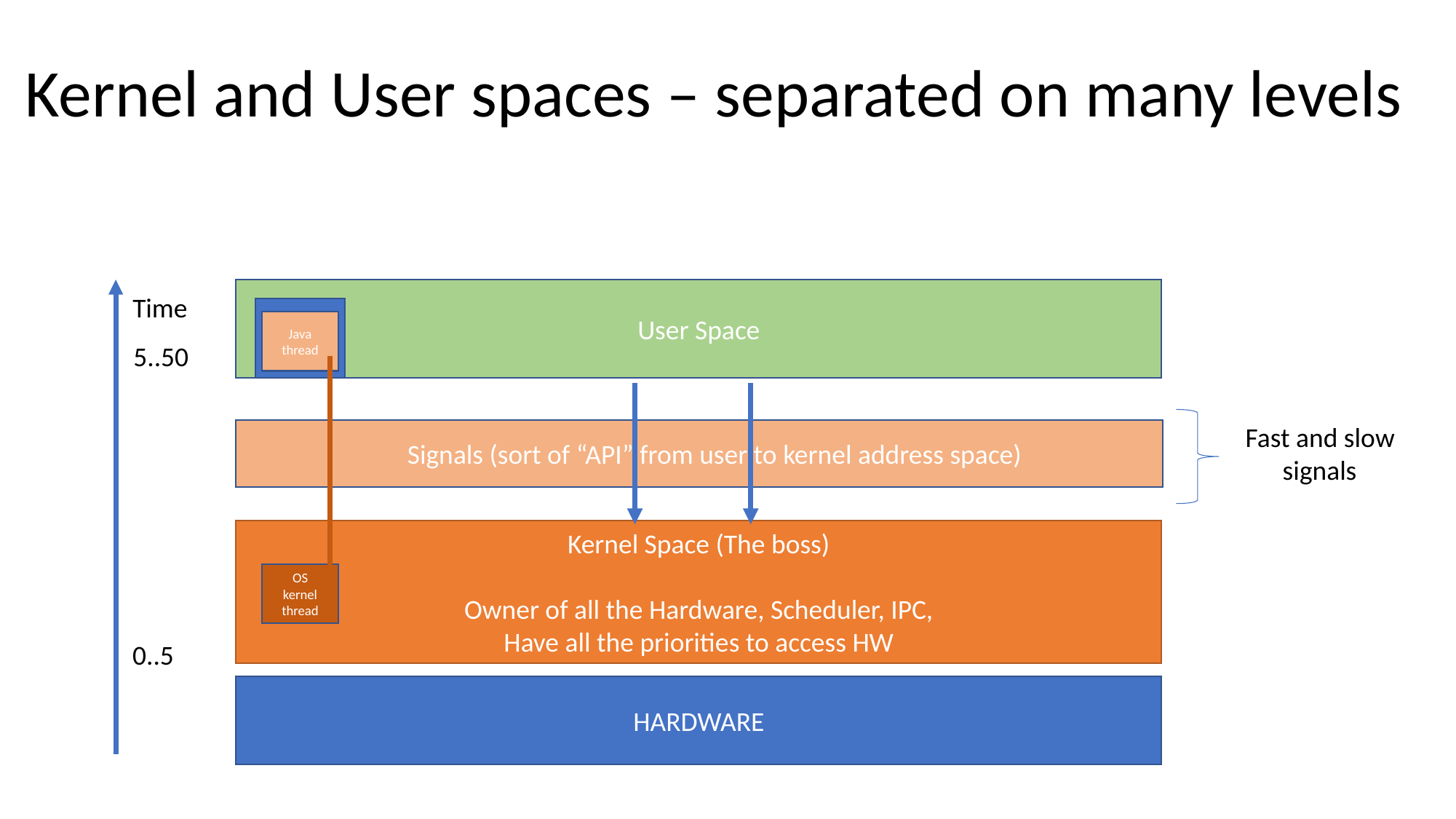

# Kernel and User spaces – separated on many levels
User Space
Time
Java
Java
thread
5..50

Fast and slow
      signals
     Signals (sort of “API” from user to kernel address space)
Kernel Space (The boss)

Owner of all the Hardware, Scheduler, IPC,
Have all the priorities to access HW
OS
kernel
thread
0..5
HARDWARE